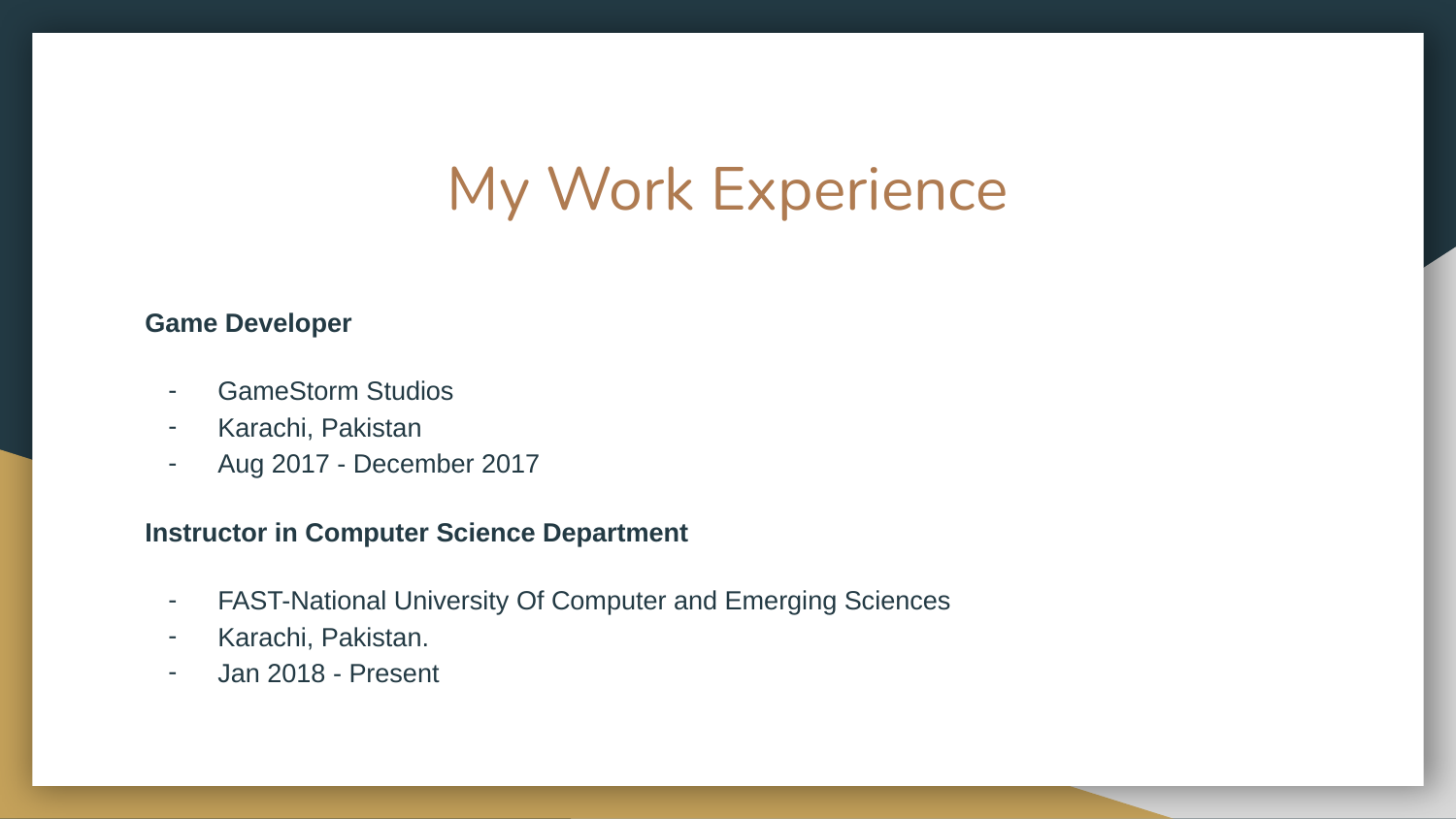

# My Work Experience
Game Developer
GameStorm Studios
Karachi, Pakistan
Aug 2017 - December 2017
Instructor in Computer Science Department
FAST-National University Of Computer and Emerging Sciences
Karachi, Pakistan.
Jan 2018 - Present